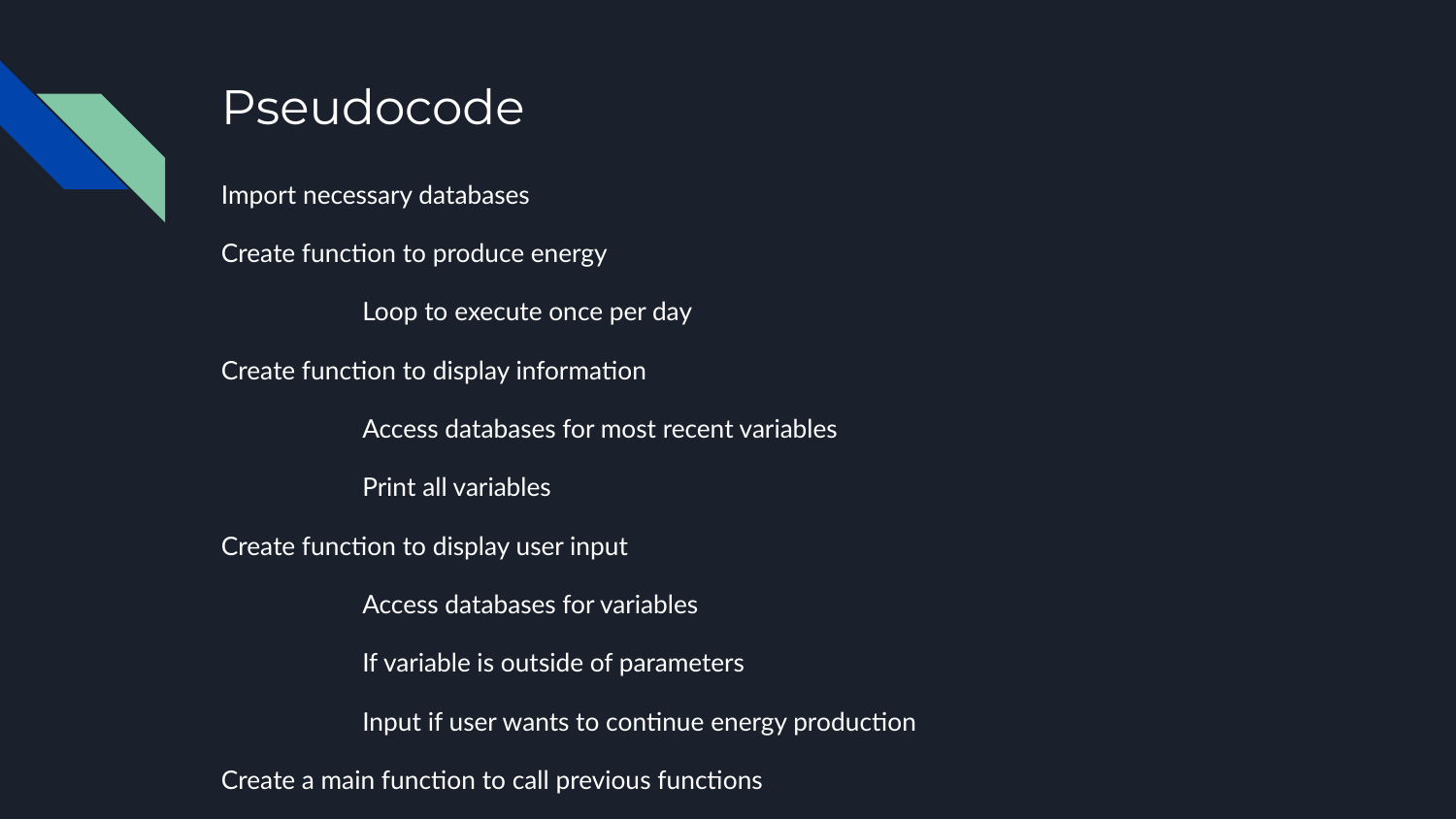

# Pseudocode
Import necessary databases
Create function to produce energy
	Loop to execute once per day
Create function to display information
	Access databases for most recent variables
	Print all variables
Create function to display user input
	Access databases for variables
	If variable is outside of parameters
		Input if user wants to continue energy production
Create a main function to call previous functions